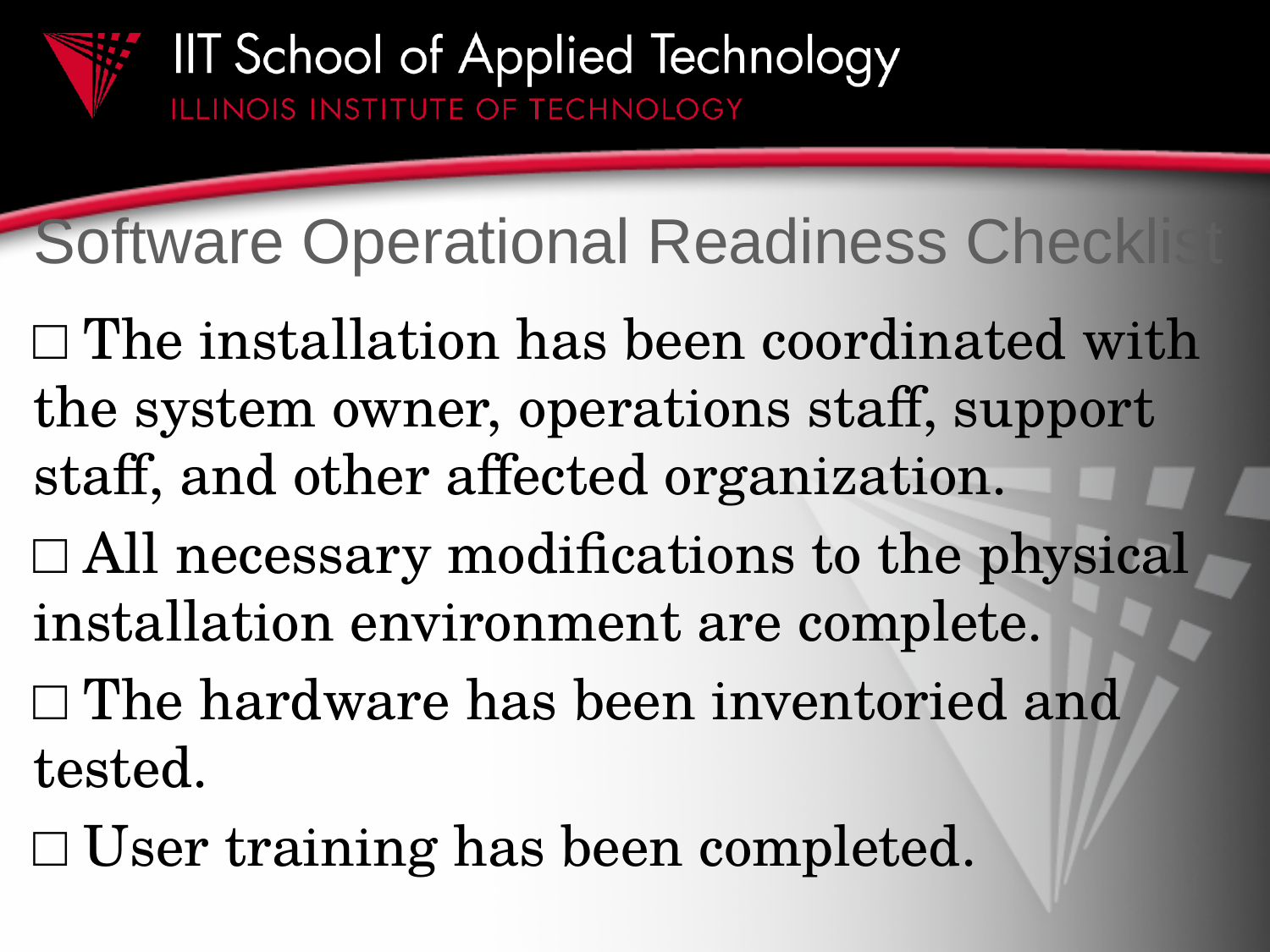

# Software Operational Readiness Checklist
□ The installation has been coordinated with the system owner, operations staff, support staff, and other affected organization.
□ All necessary modifications to the physical installation environment are complete.
□ The hardware has been inventoried and tested.
□ User training has been completed.